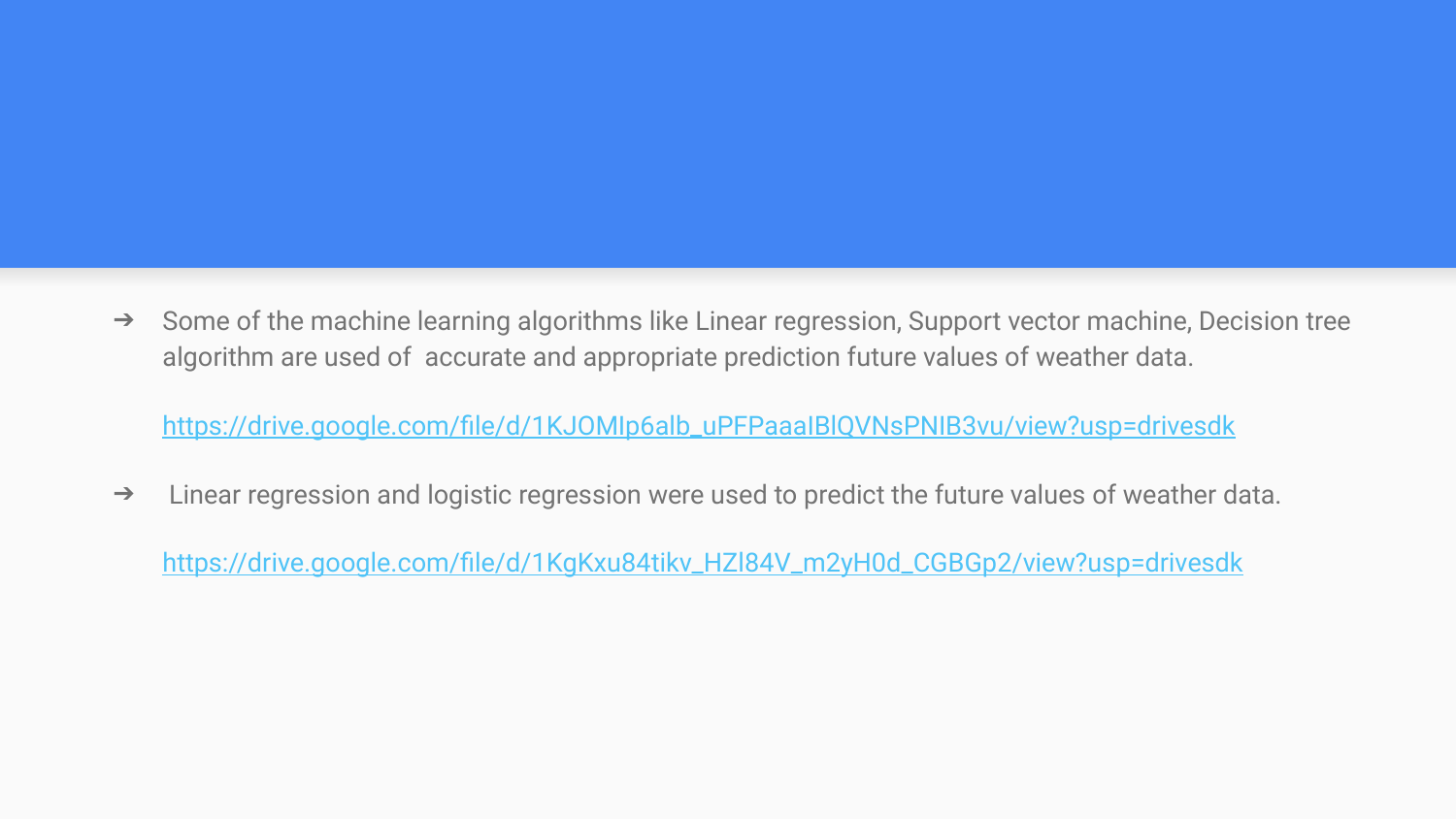

#
Some of the machine learning algorithms like Linear regression, Support vector machine, Decision tree algorithm are used of  accurate and appropriate prediction future values of weather data.
https://drive.google.com/file/d/1KJOMIp6alb_uPFPaaaIBlQVNsPNIB3vu/view?usp=drivesdk
 Linear regression and logistic regression were used to predict the future values of weather data.
https://drive.google.com/file/d/1KgKxu84tikv_HZl84V_m2yH0d_CGBGp2/view?usp=drivesdk